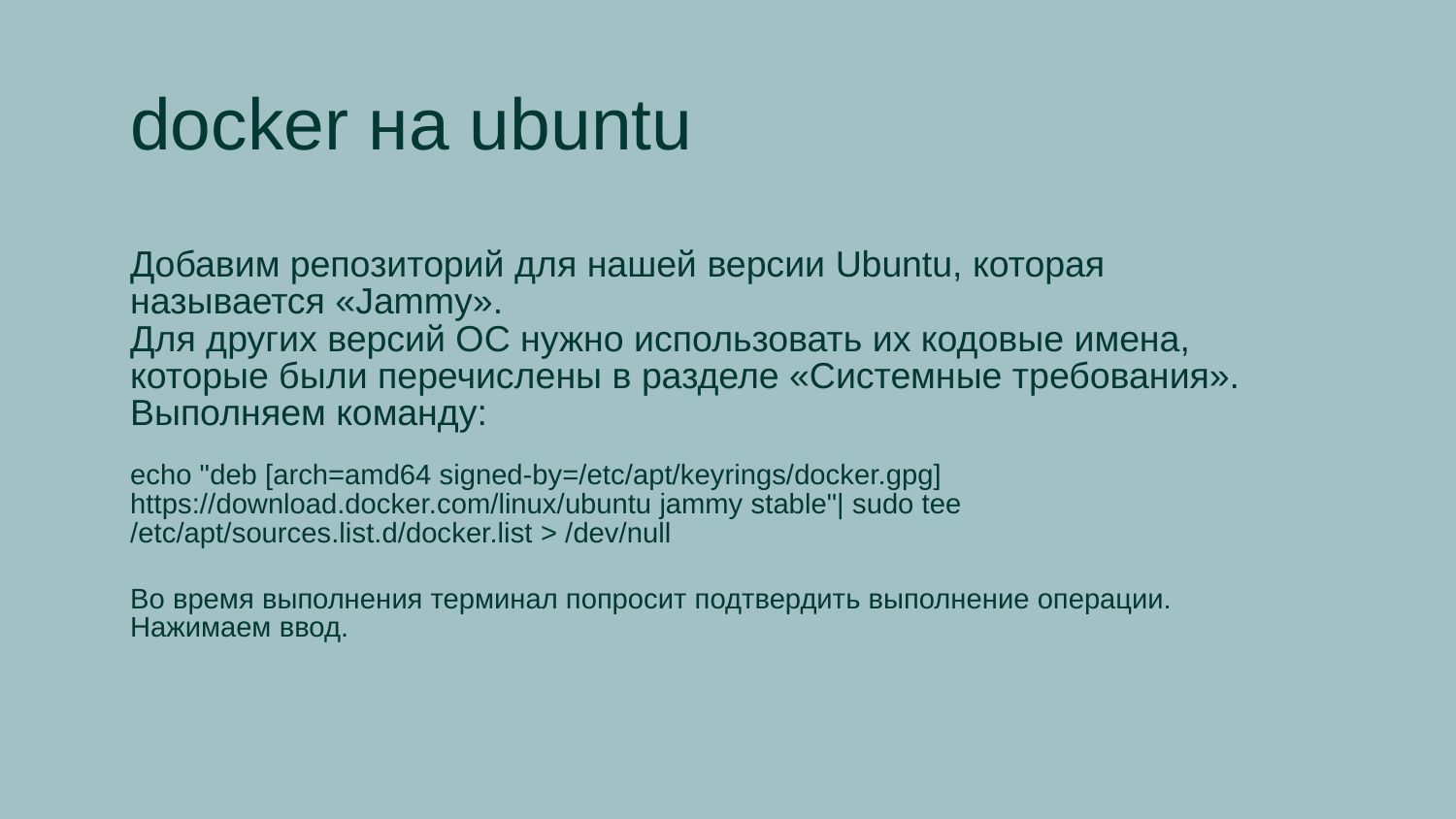

# docker на ubuntu
Добавим репозиторий для нашей версии Ubuntu, которая называется «Jammy».
Для других версий ОС нужно использовать их кодовые имена, которые были перечислены в разделе «Системные требования».
Выполняем команду:

echo "deb [arch=amd64 signed-by=/etc/apt/keyrings/docker.gpg] https://download.docker.com/linux/ubuntu jammy stable"| sudo tee /etc/apt/sources.list.d/docker.list > /dev/null

Во время выполнения терминал попросит подтвердить выполнение операции. Нажимаем ввод.